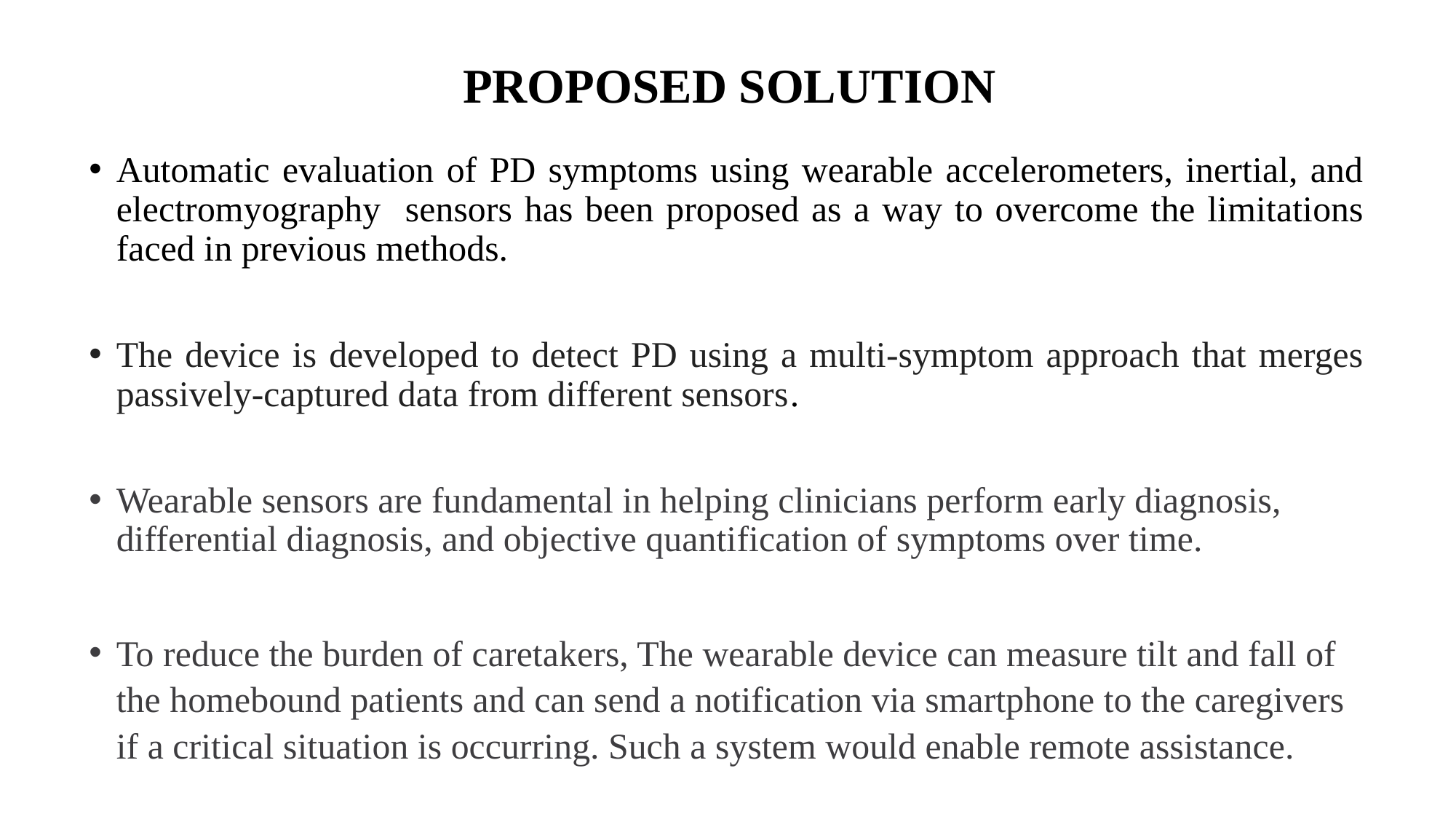

# PROPOSED SOLUTION
Automatic evaluation of PD symptoms using wearable accelerometers, inertial, and electromyography  sensors has been proposed as a way to overcome the limitations faced in previous methods.

The device is developed to detect PD using a multi-symptom approach that merges passively-captured data from different sensors.

Wearable sensors are fundamental in helping clinicians perform early diagnosis,    differential diagnosis, and objective quantification of symptoms over time.

To reduce the burden of caretakers, The wearable device can measure tilt and fall of the homebound patients and can send a notification via smartphone to the caregivers if a critical situation is occurring. Such a system would enable remote assistance.